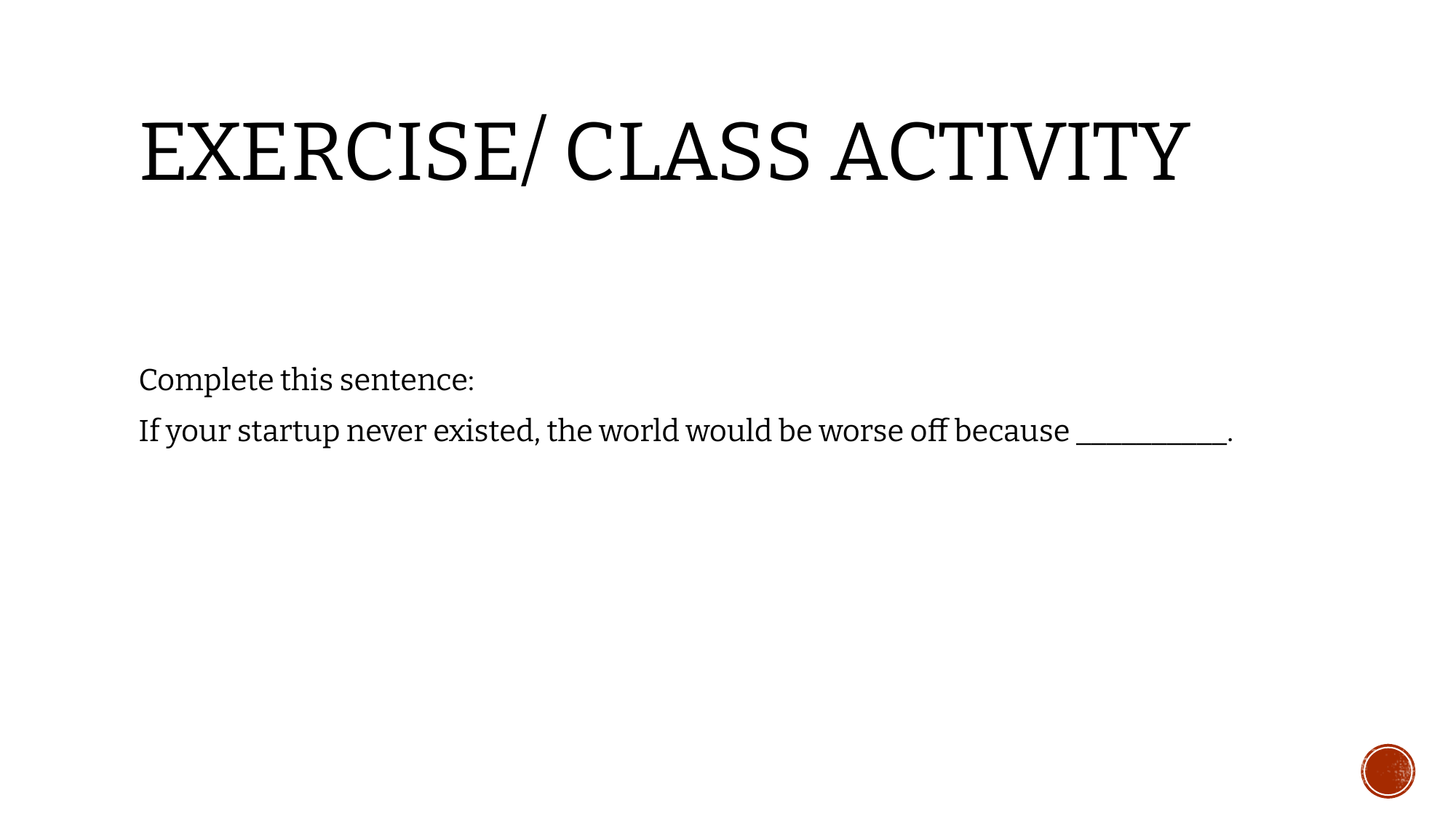

# Exercise/ Class activity

Complete this sentence:
If your startup never existed, the world would be worse off because __________.